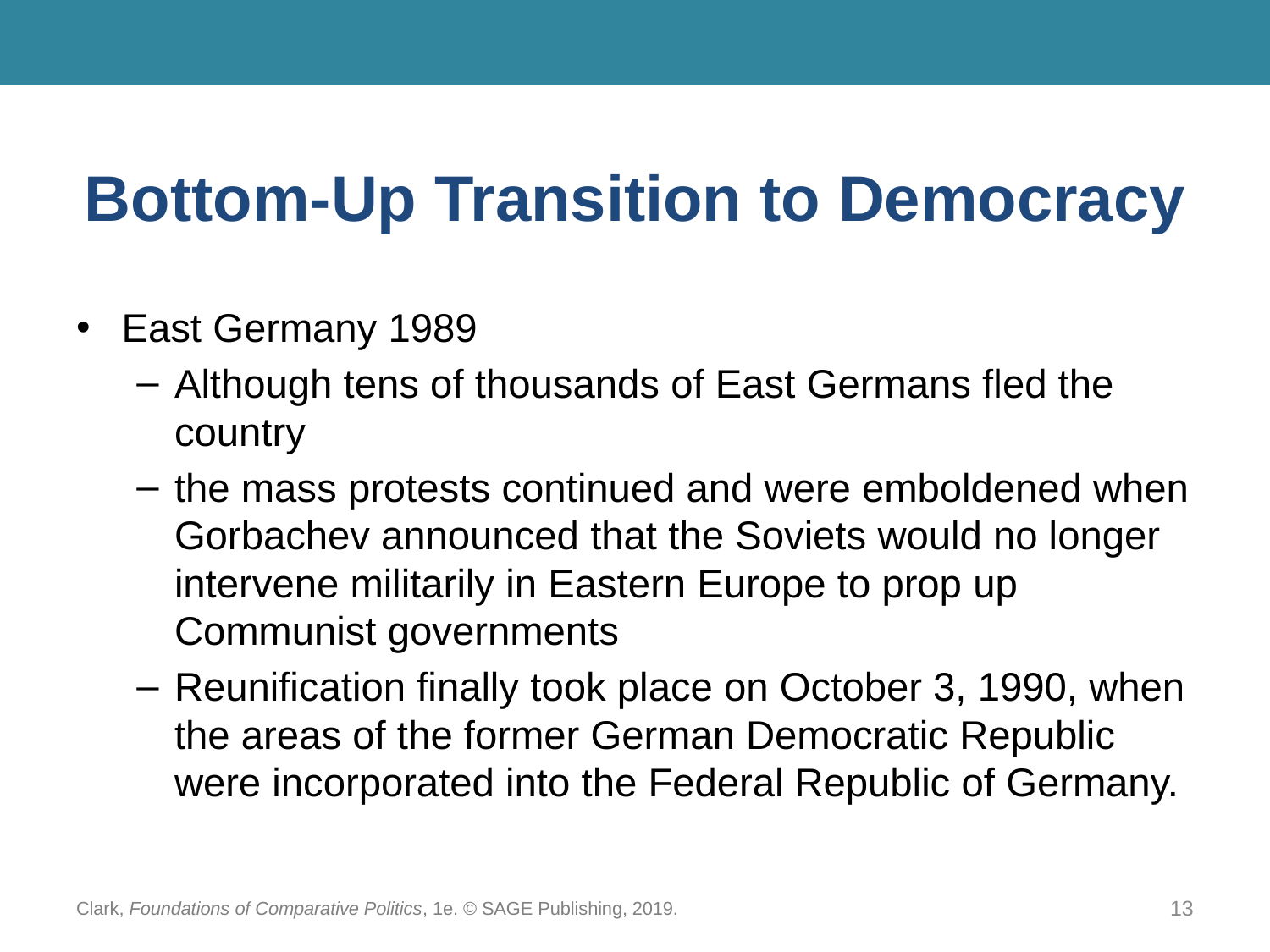

# Bottom-Up Transition to Democracy
East Germany 1989
Although tens of thousands of East Germans fled the country
the mass protests continued and were emboldened when Gorbachev announced that the Soviets would no longer intervene militarily in Eastern Europe to prop up Communist governments
Reunification finally took place on October 3, 1990, when the areas of the former German Democratic Republic were incorporated into the Federal Republic of Germany.

Clark, Foundations of Comparative Politics, 1e. © SAGE Publishing, 2019.
13